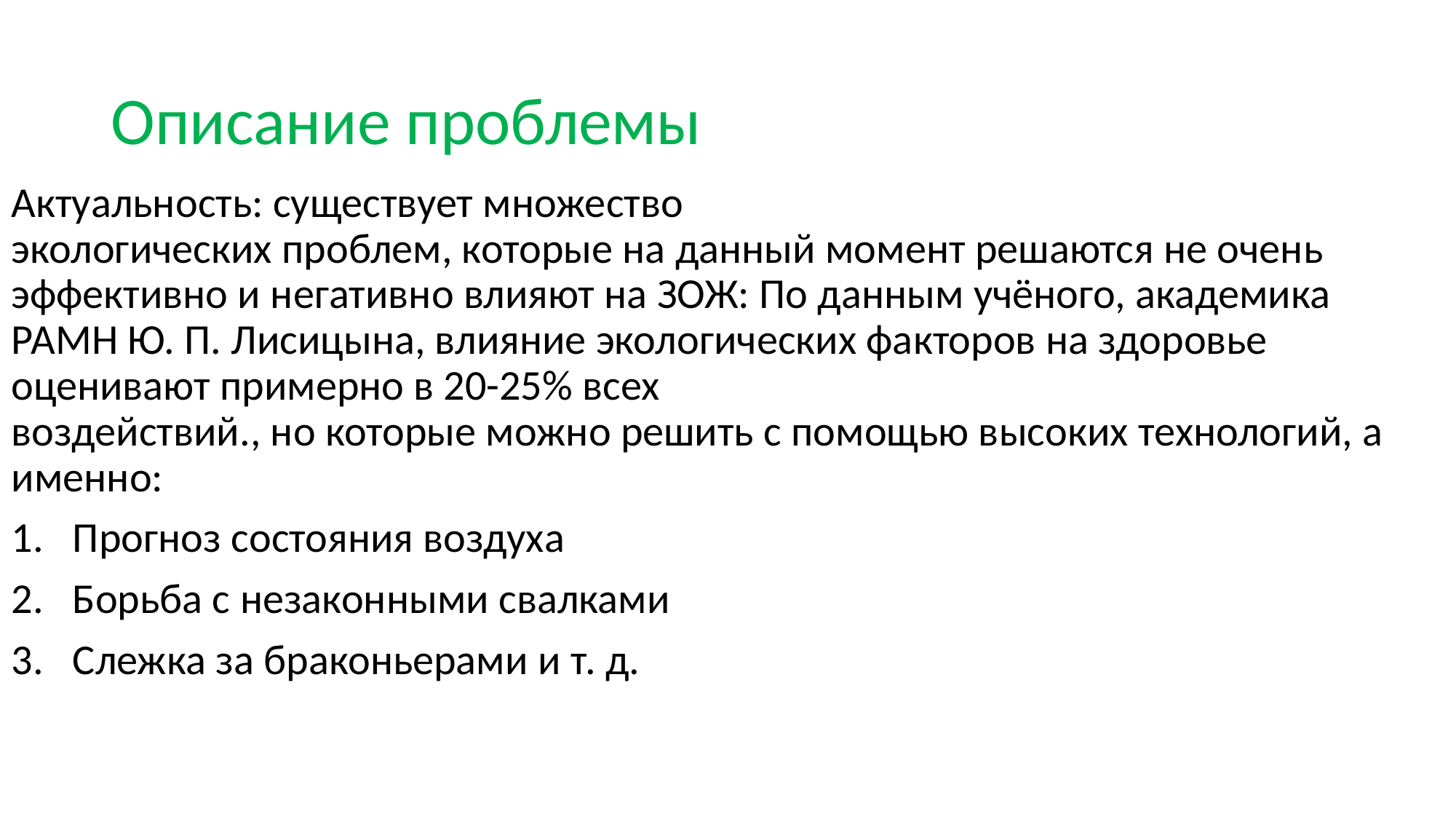

# Описание проблемы
Актуальность: существует множество экологических проблем, которые на данный момент решаются не очень эффективно и негативно влияют на ЗОЖ: По данным учёного, академика РАМН Ю. П. Лисицына, влияние экологических факторов на здоровье оценивают примерно в 20-25% всех воздействий., но которые можно решить с помощью высоких технологий, а именно:
Прогноз состояния воздуха
Борьба с незаконными свалками
Слежка за браконьерами и т. д.